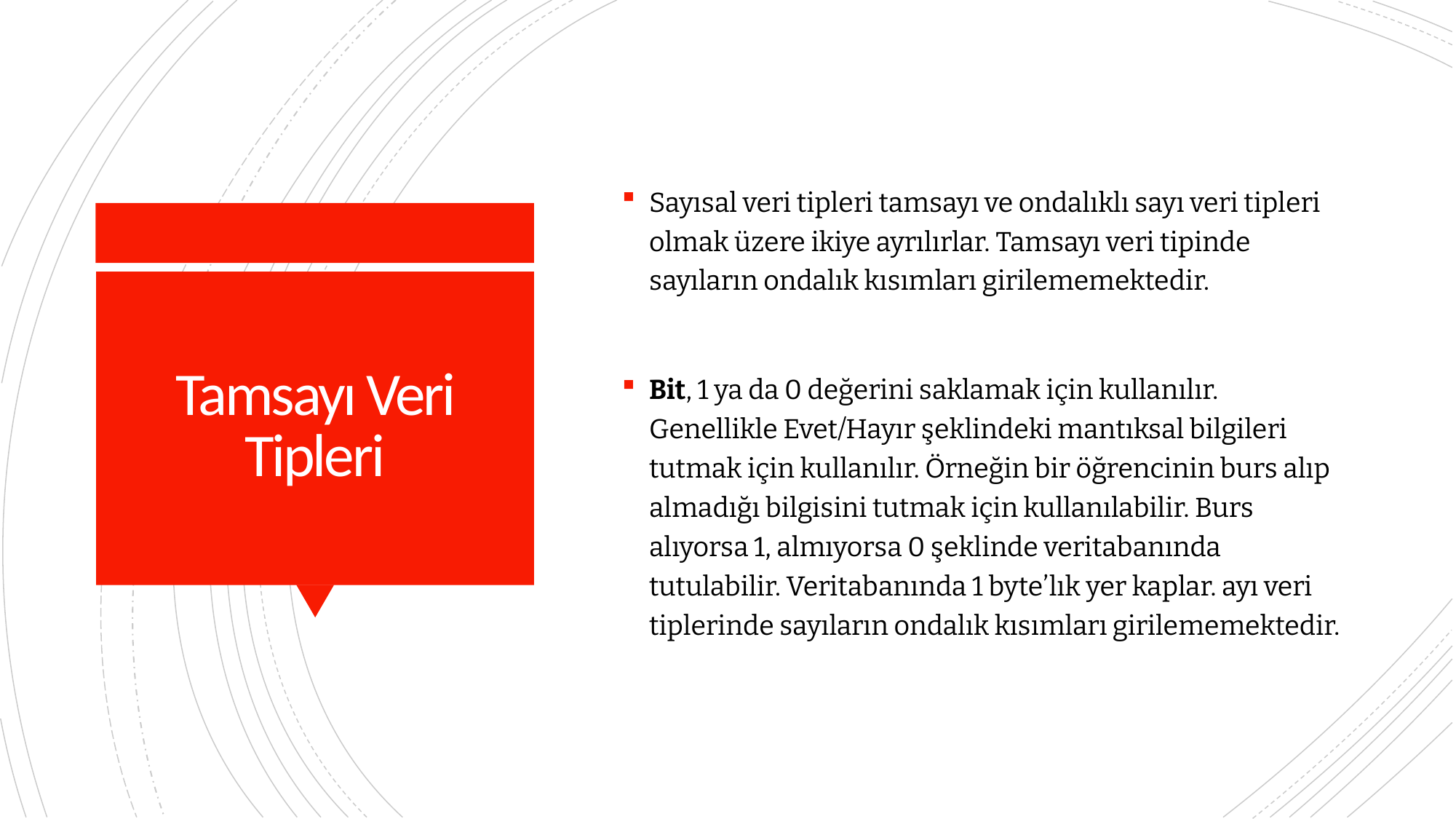

Sayısal veri tipleri tamsayı ve ondalıklı sayı veri tipleri olmak üzere ikiye ayrılırlar. Tamsayı veri tipinde sayıların ondalık kısımları girilememektedir.

Bit, 1 ya da 0 değerini saklamak için kullanılır. Genellikle Evet/Hayır şeklindeki mantıksal bilgileri tutmak için kullanılır. Örneğin bir öğrencinin burs alıp almadığı bilgisini tutmak için kullanılabilir. Burs alıyorsa 1, almıyorsa 0 şeklinde veritabanında tutulabilir. Veritabanında 1 byte’lık yer kaplar. ayı veri tiplerinde sayıların ondalık kısımları girilememektedir.
# Tamsayı Veri Tipleri